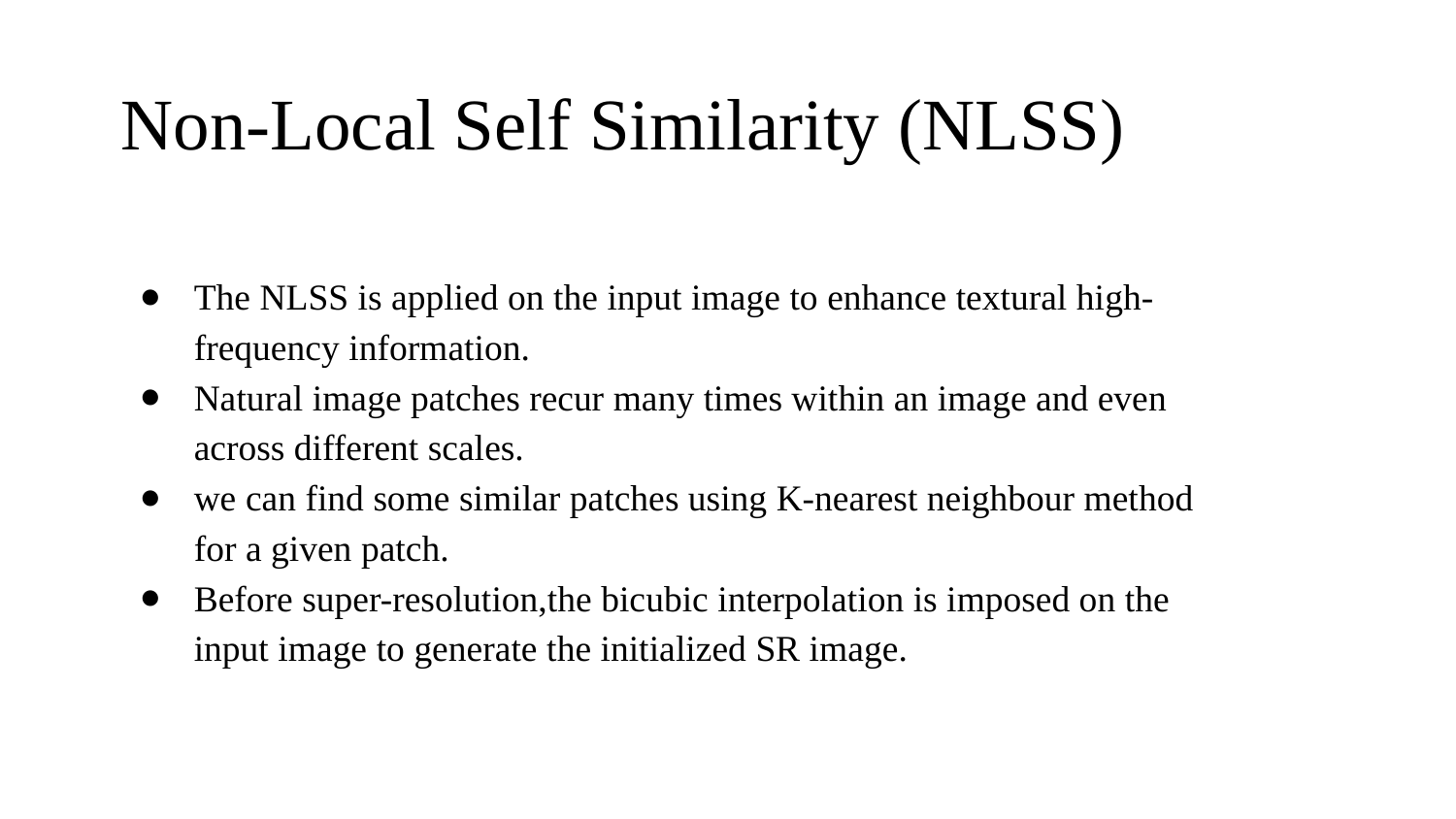

Non-Local Self Similarity (NLSS)
The NLSS is applied on the input image to enhance textural high-frequency information.
Natural image patches recur many times within an image and even across different scales.
we can find some similar patches using K-nearest neighbour method for a given patch.
Before super-resolution,the bicubic interpolation is imposed on the input image to generate the initialized SR image.